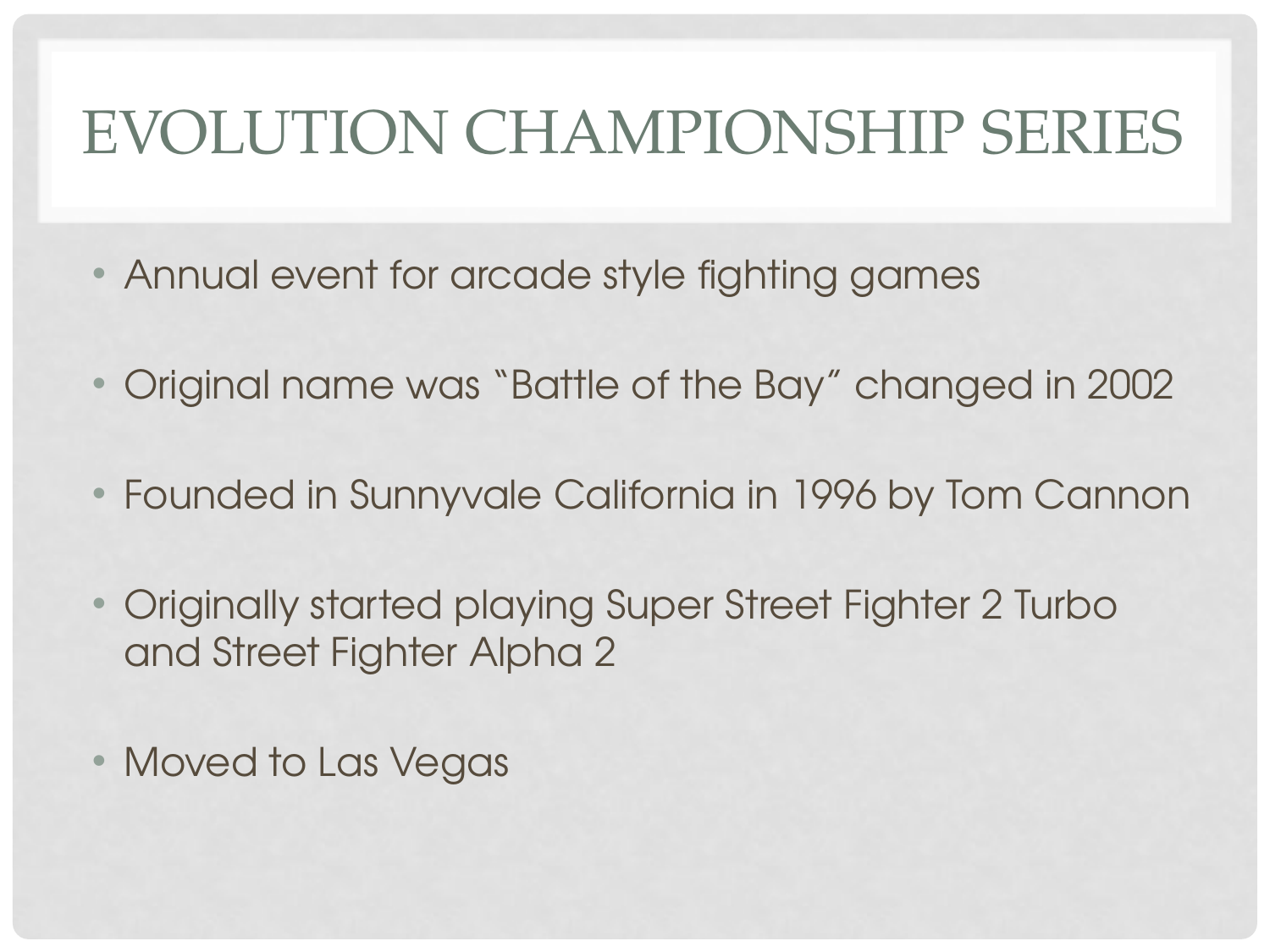

# Evolution Championship series
Annual event for arcade style fighting games

Original name was “Battle of the Bay” changed in 2002

Founded in Sunnyvale California in 1996 by Tom Cannon

Originally started playing Super Street Fighter 2 Turbo and Street Fighter Alpha 2

Moved to Las Vegas